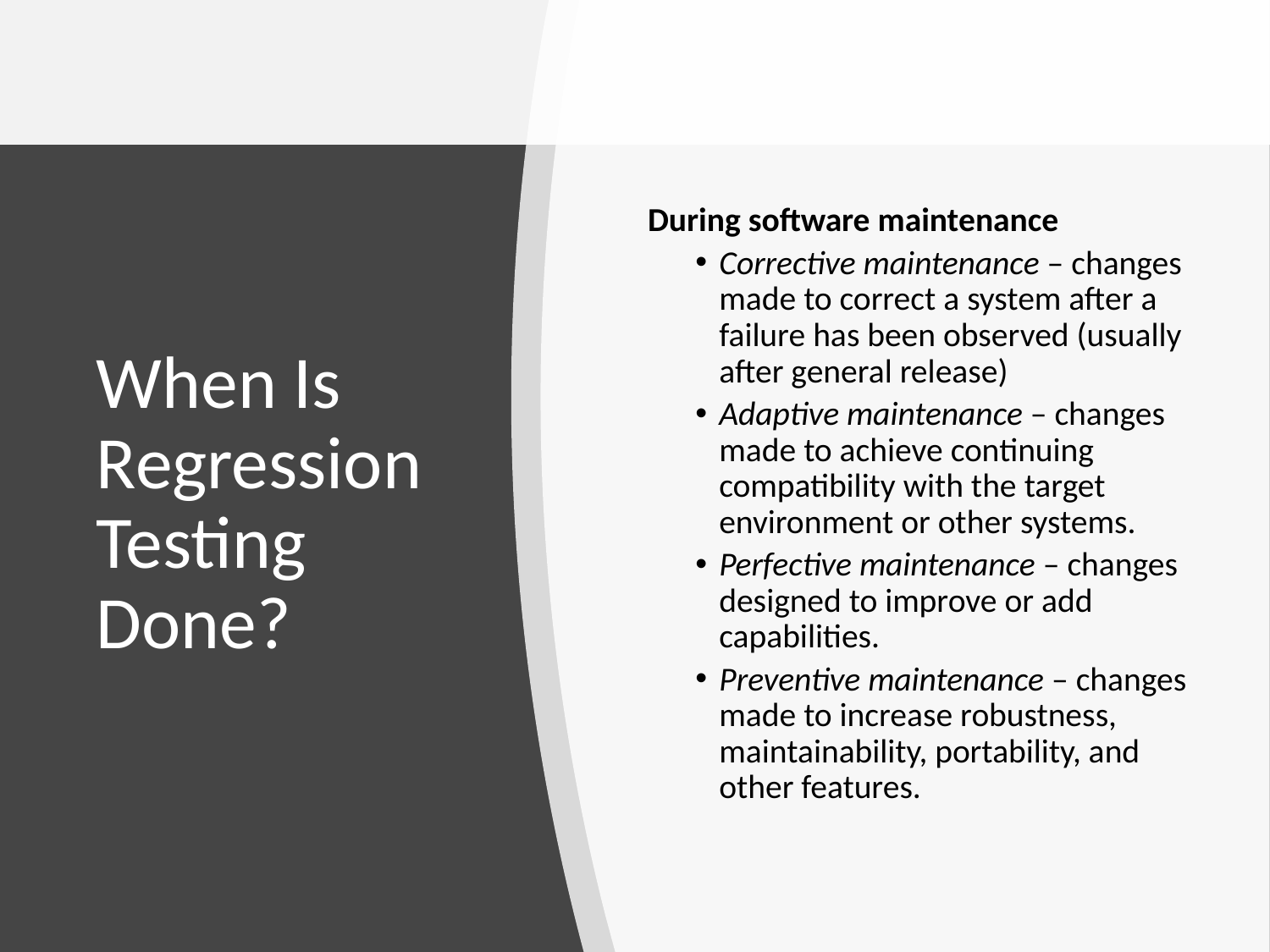

During software maintenance
Corrective maintenance – changes made to correct a system after a failure has been observed (usually after general release)
Adaptive maintenance – changes made to achieve continuing compatibility with the target environment or other systems.
Perfective maintenance – changes designed to improve or add capabilities.
Preventive maintenance – changes made to increase robustness, maintainability, portability, and other features.
# When Is Regression Testing Done?